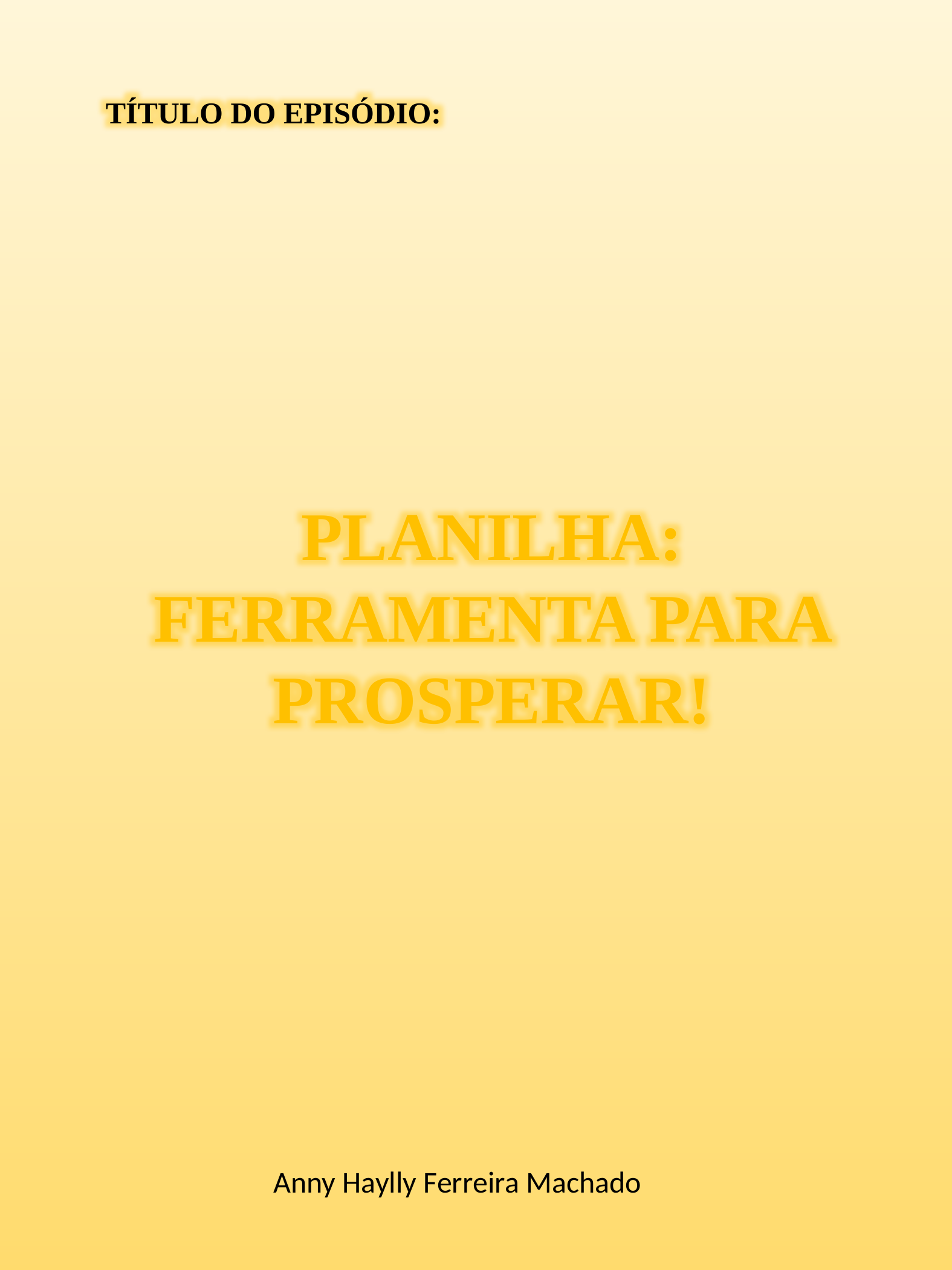

TÍTULO DO EPISÓDIO:

PLANILHA:
FERRAMENTA PARA PROSPERAR!
Anny Haylly Ferreira Machado